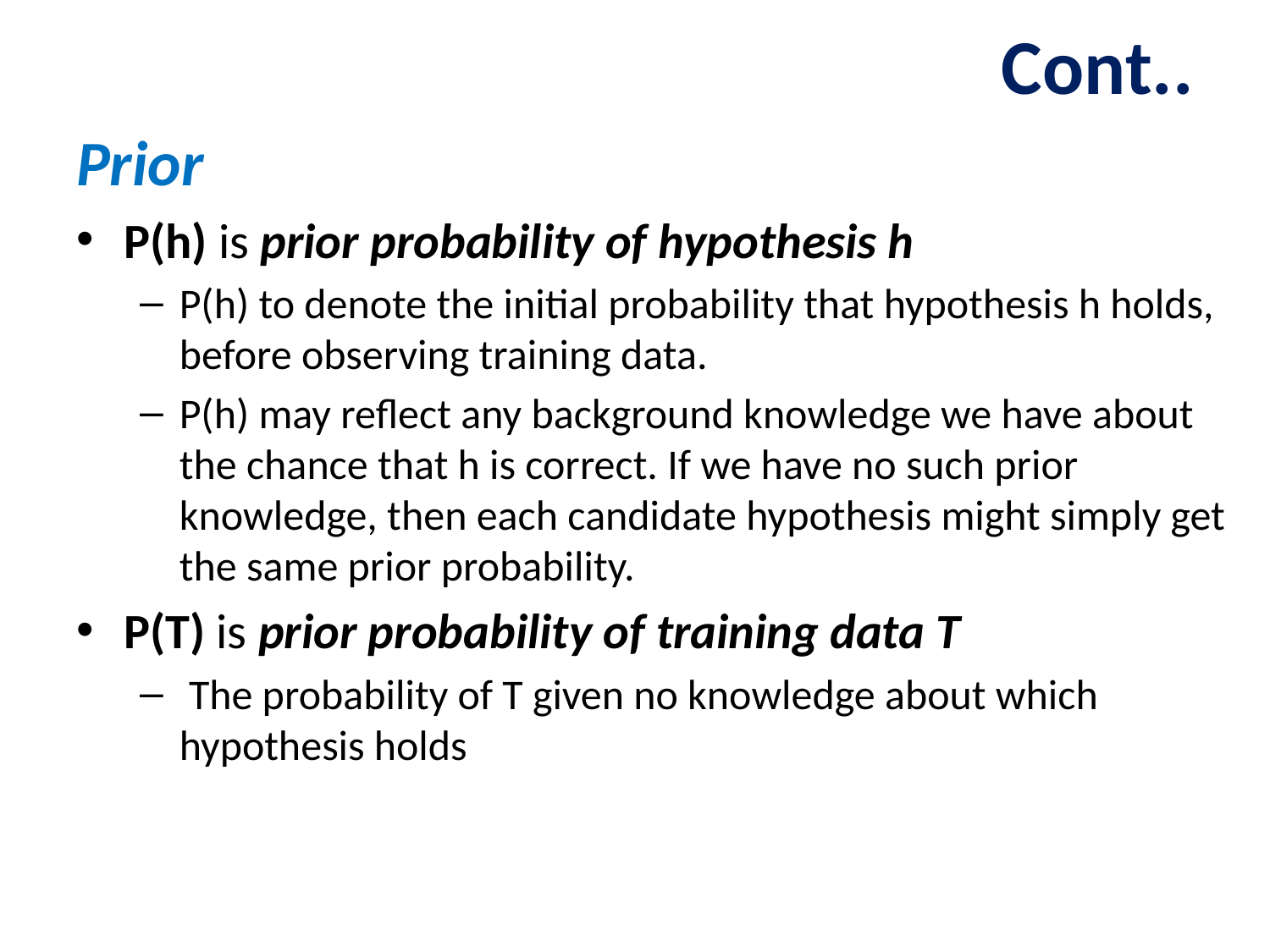

# Cont..
Prior
P(h) is prior probability of hypothesis h
P(h) to denote the initial probability that hypothesis h holds, before observing training data.
P(h) may reflect any background knowledge we have about the chance that h is correct. If we have no such prior knowledge, then each candidate hypothesis might simply get the same prior probability.
P(T) is prior probability of training data T
 The probability of T given no knowledge about which hypothesis holds